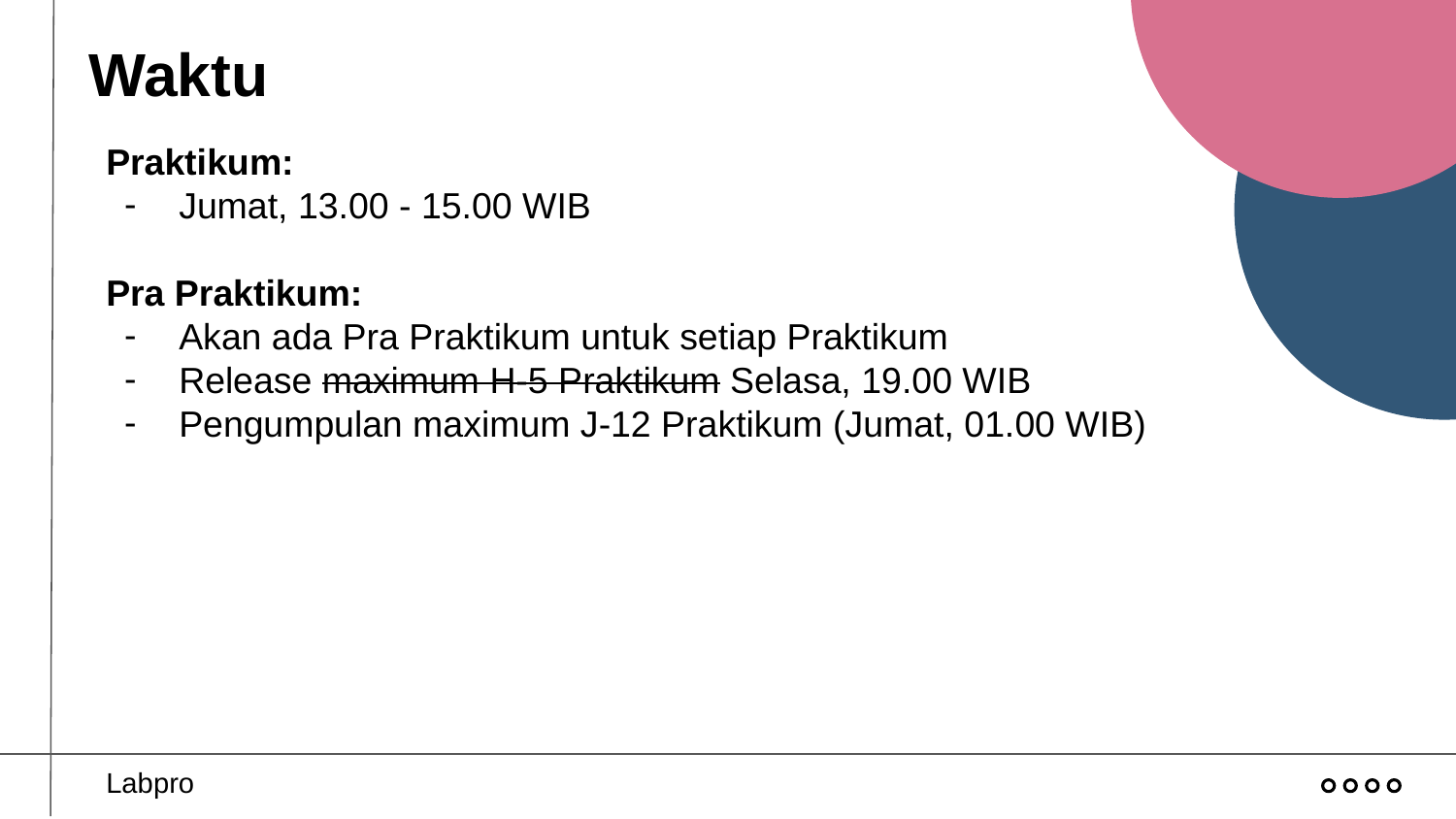

Waktu
Praktikum:
Jumat, 13.00 - 15.00 WIB

Pra Praktikum:
Akan ada Pra Praktikum untuk setiap Praktikum
Release maximum H-5 Praktikum Selasa, 19.00 WIB
Pengumpulan maximum J-12 Praktikum (Jumat, 01.00 WIB)
Labpro